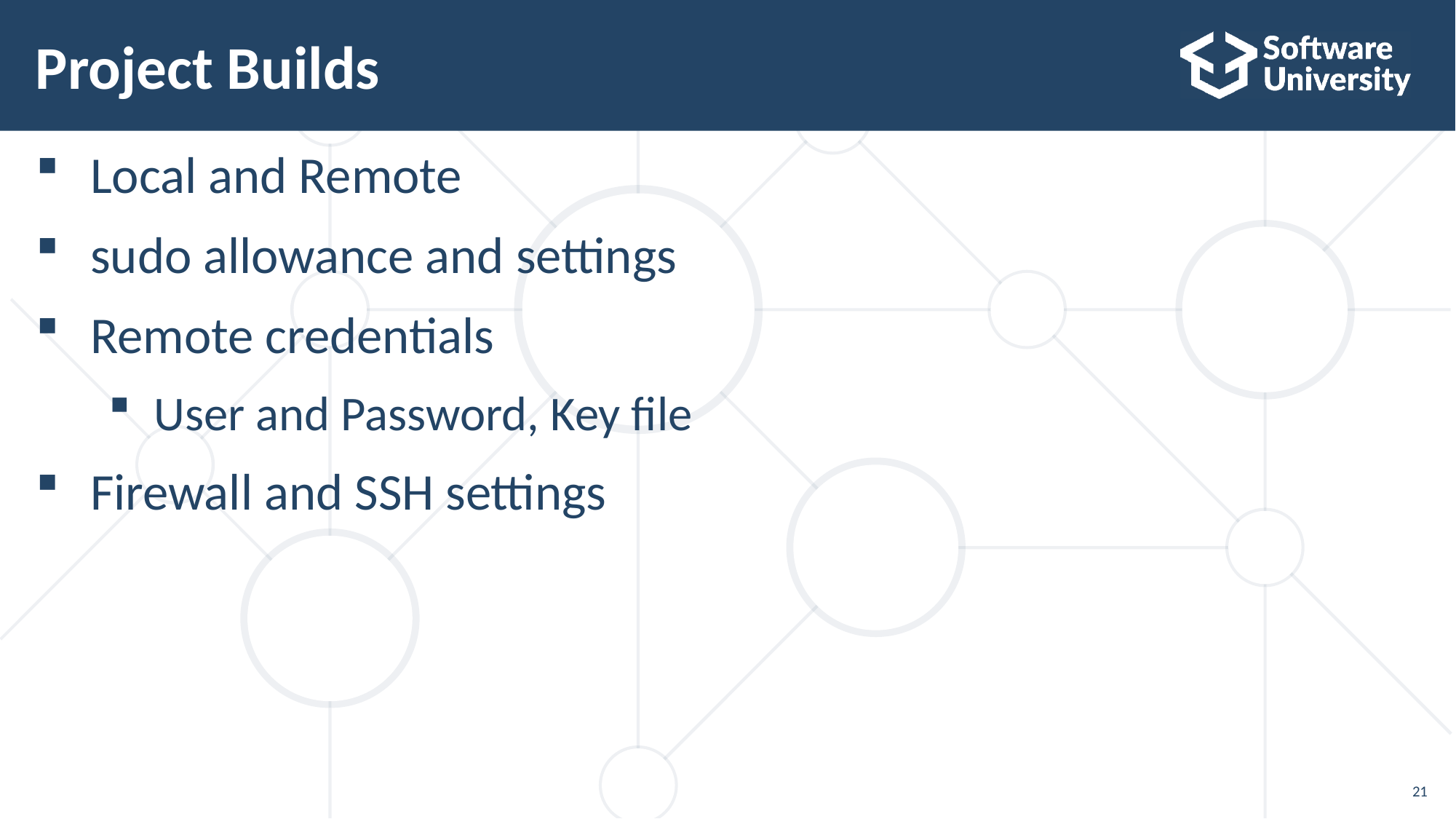

# Project Builds
Local and Remote
sudo allowance and settings
Remote credentials
User and Password, Key file
Firewall and SSH settings
21